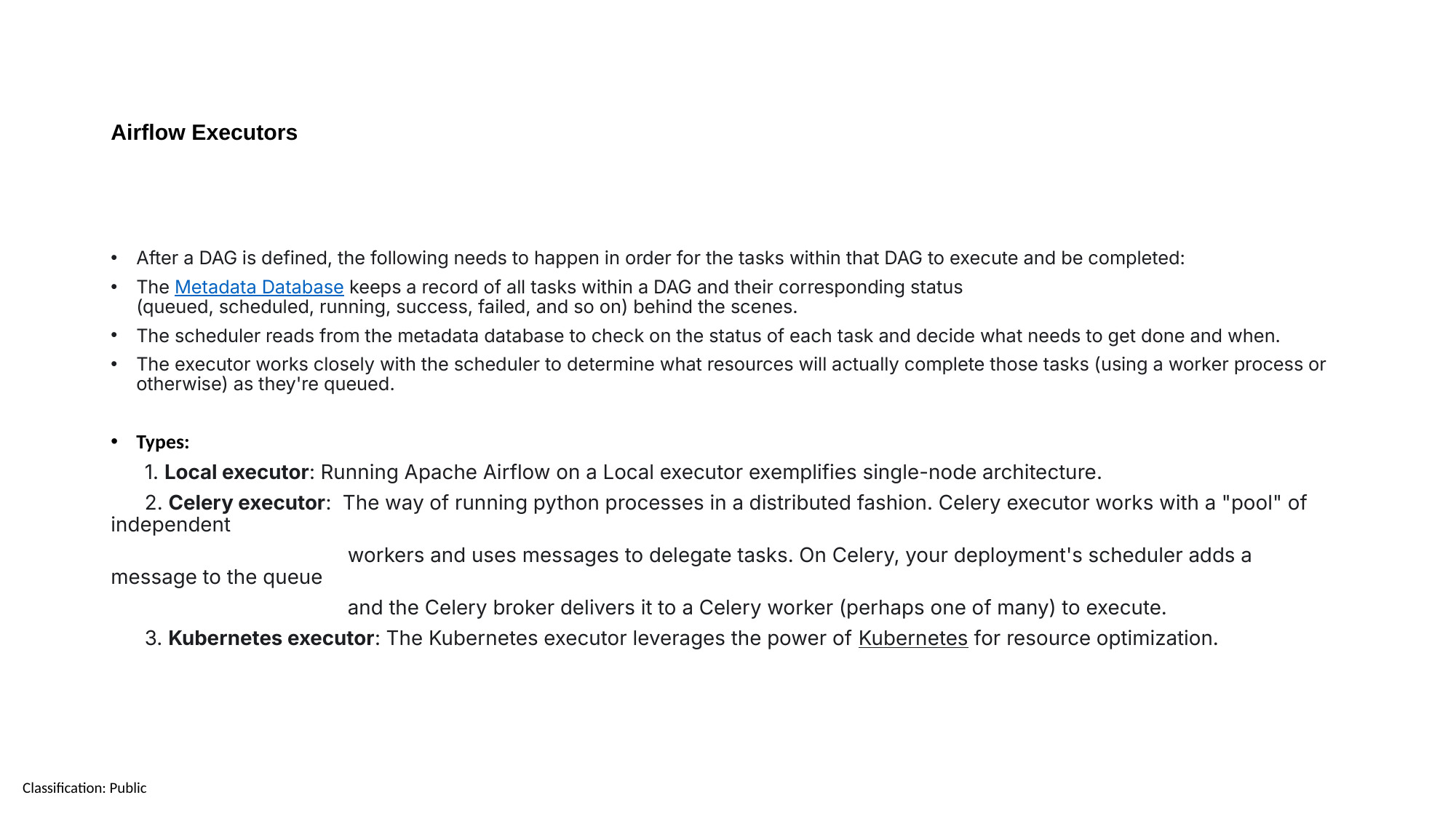

# Airflow Executors

After a DAG is defined, the following needs to happen in order for the tasks within that DAG to execute and be completed:
The Metadata Database keeps a record of all tasks within a DAG and their corresponding status (queued, scheduled, running, success, failed, and so on) behind the scenes.
The scheduler reads from the metadata database to check on the status of each task and decide what needs to get done and when.
The executor works closely with the scheduler to determine what resources will actually complete those tasks (using a worker process or otherwise) as they're queued.

Types:
      1. Local executor: Running Apache Airflow on a Local executor exemplifies single-node architecture.
      2. Celery executor:  The way of running python processes in a distributed fashion. Celery executor works with a "pool" of independent
                                          workers and uses messages to delegate tasks. On Celery, your deployment's scheduler adds a message to the queue
                                          and the Celery broker delivers it to a Celery worker (perhaps one of many) to execute.
      3. Kubernetes executor: The Kubernetes executor leverages the power of Kubernetes for resource optimization.